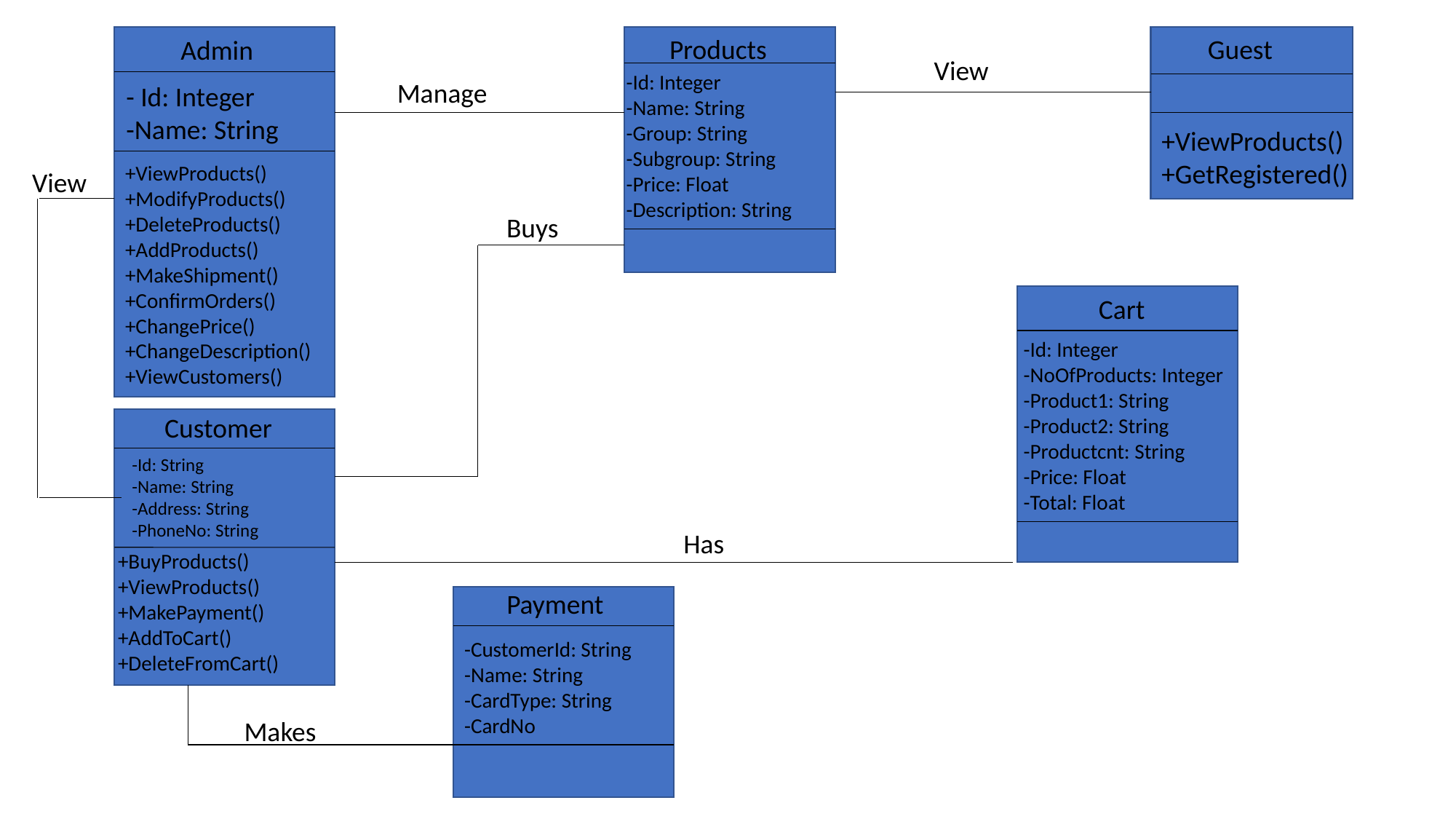

Products
Guest

Admin
View
-Id: Integer
-Name: String
-Group: String
-Subgroup: String
-Price: Float
-Description: String

Manage
- Id: Integer
-Name: String
+ViewProducts()
+GetRegistered()
+ViewProducts()
+ModifyProducts()
+DeleteProducts()
+AddProducts()
+MakeShipment()
+ConfirmOrders()
+ChangePrice()
+ChangeDescription()
+ViewCustomers()
View
Buys

Cart
-Id: Integer
-NoOfProducts: Integer
-Product1: String
-Product2: String
-Productcnt: String
-Price: Float
-Total: Float
Customer

-Id: String
-Name: String
-Address: String
-PhoneNo: String
Has
+BuyProducts()
+ViewProducts()
+MakePayment()
+AddToCart()
+DeleteFromCart()
Payment

-CustomerId: String
-Name: String
-CardType: String
-CardNo
Makes